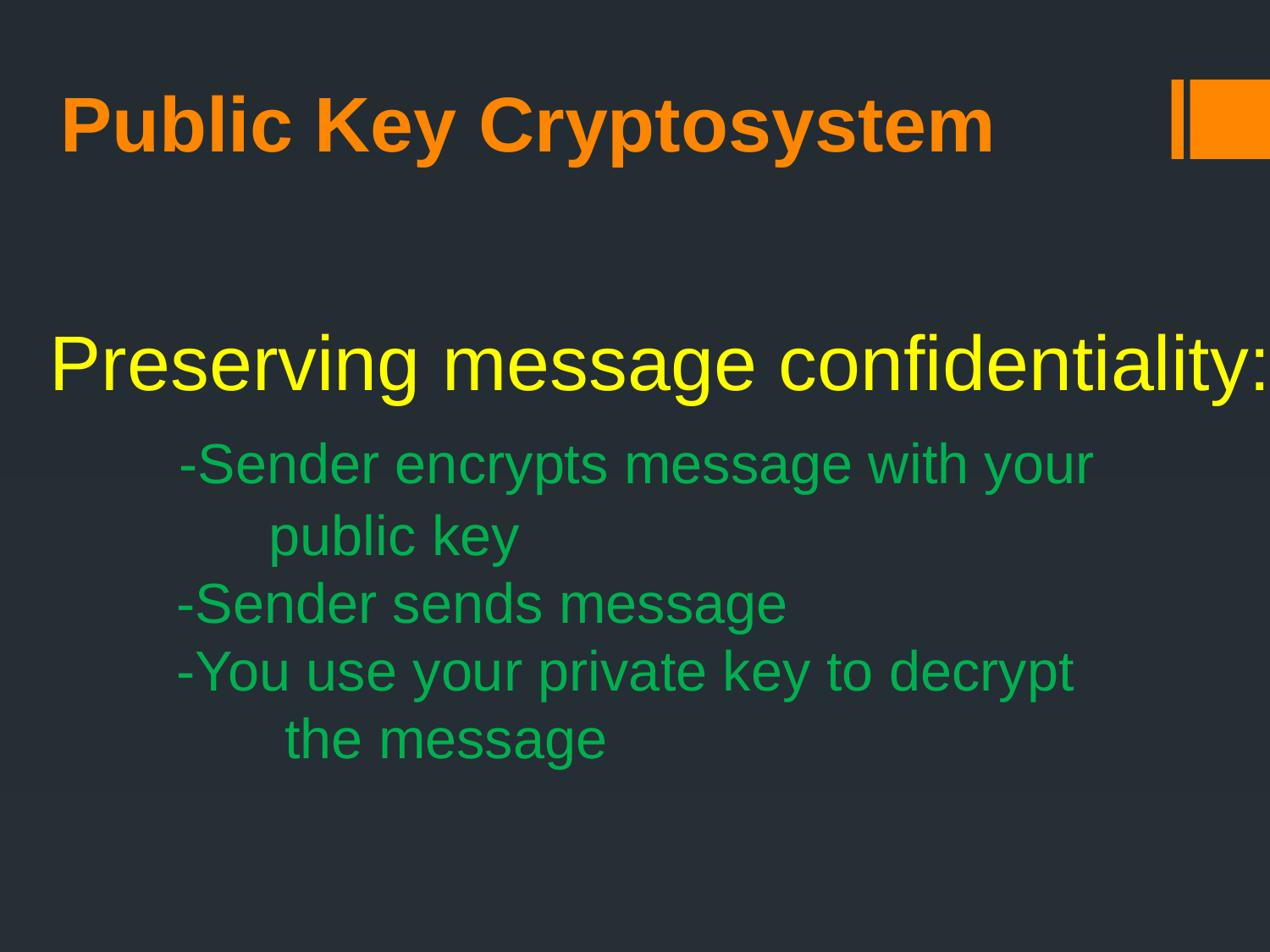

Public Key Cryptosystem
Preserving message confidentiality:
      -Sender encrypts message with your
              public key
	-Sender sends message
	-You use your private key to decrypt
               the message